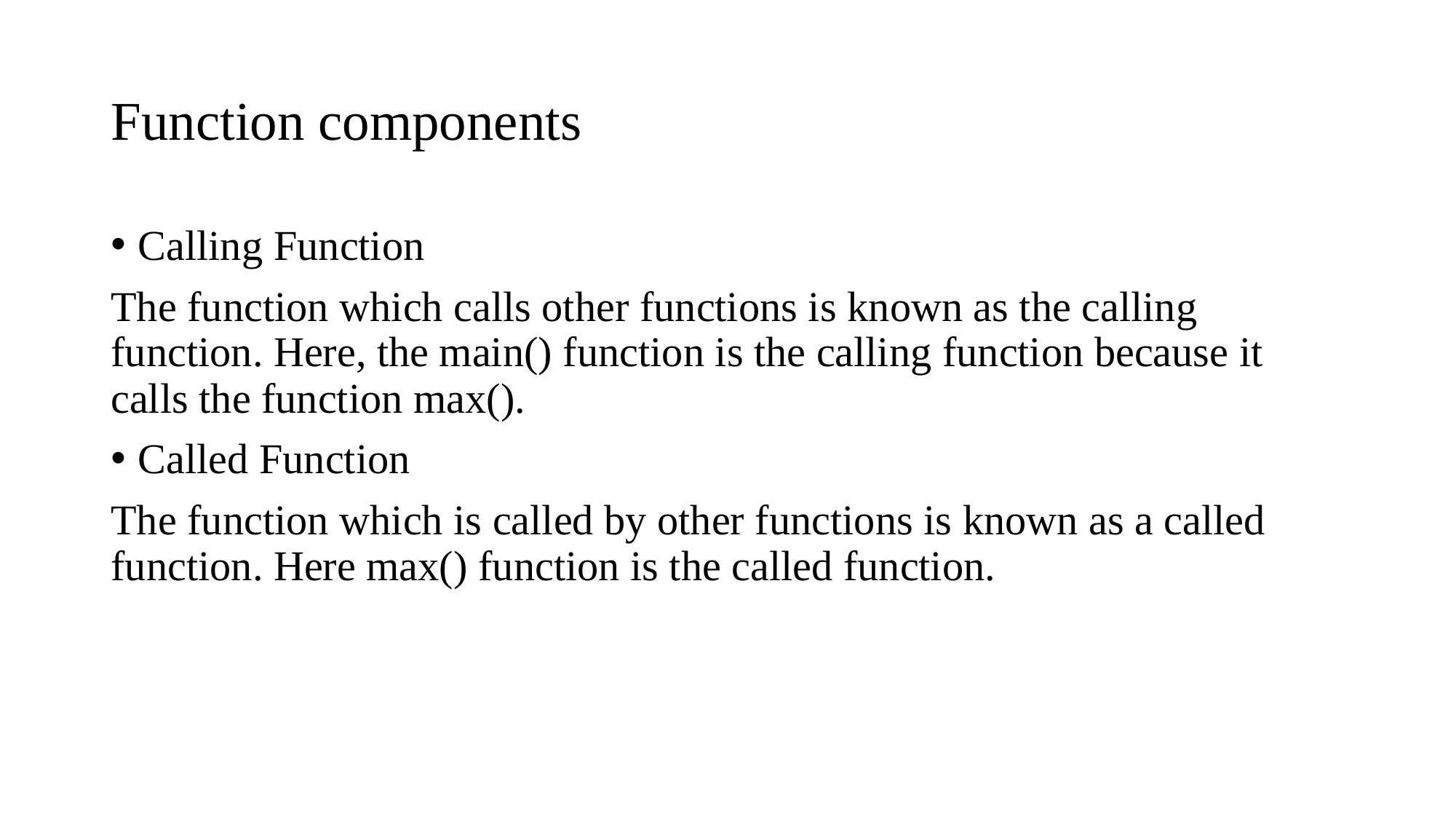

# Function components
Calling Function
The function which calls other functions is known as the calling function. Here, the main() function is the calling function because it calls the function max().
Called Function
The function which is called by other functions is known as a called function. Here max() function is the called function.